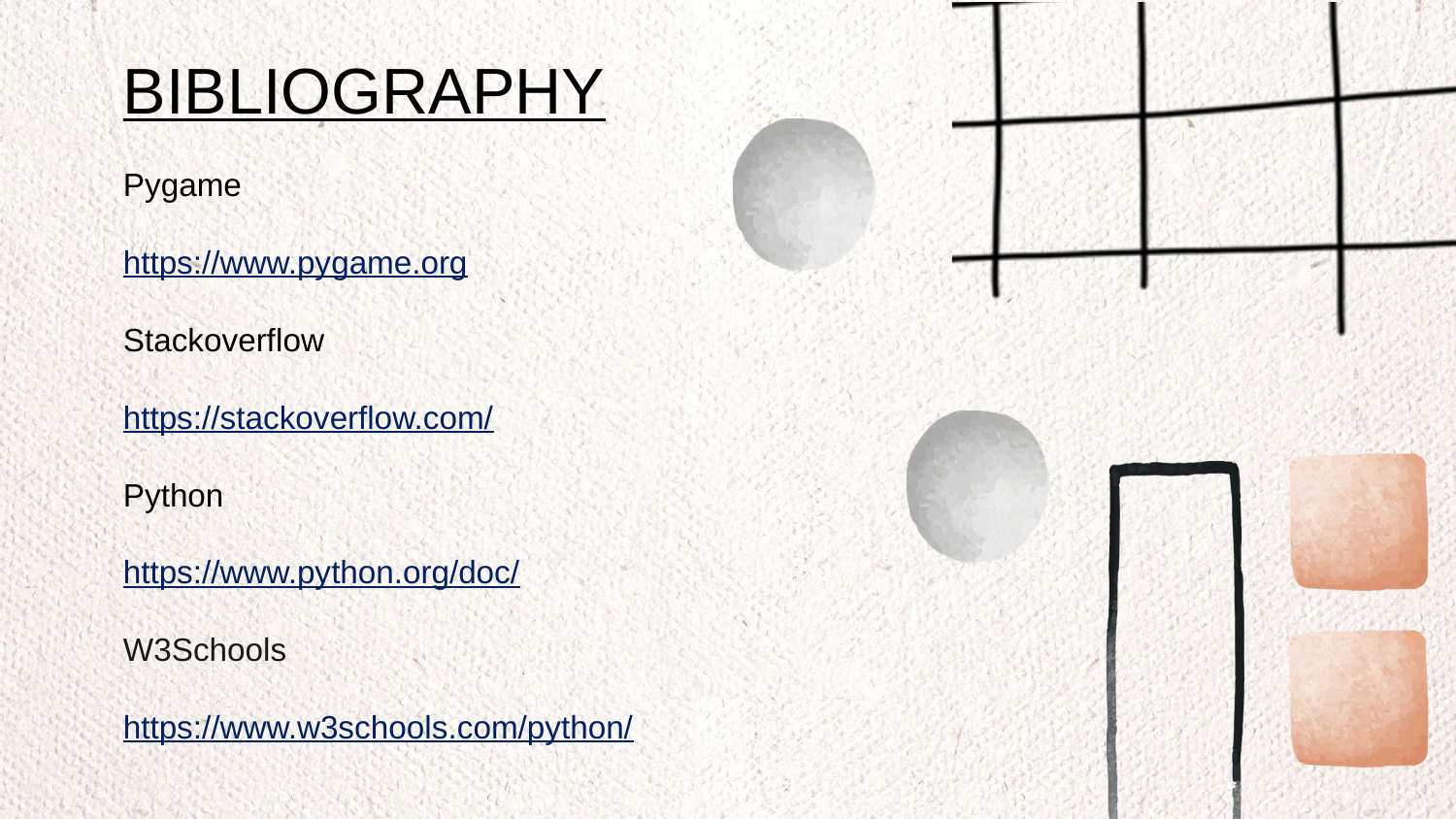

BIBLIOGRAPHY
Pygame

https://www.pygame.org

Stackoverflow

https://stackoverflow.com/

Python

https://www.python.org/doc/

W3Schools

https://www.w3schools.com/python/